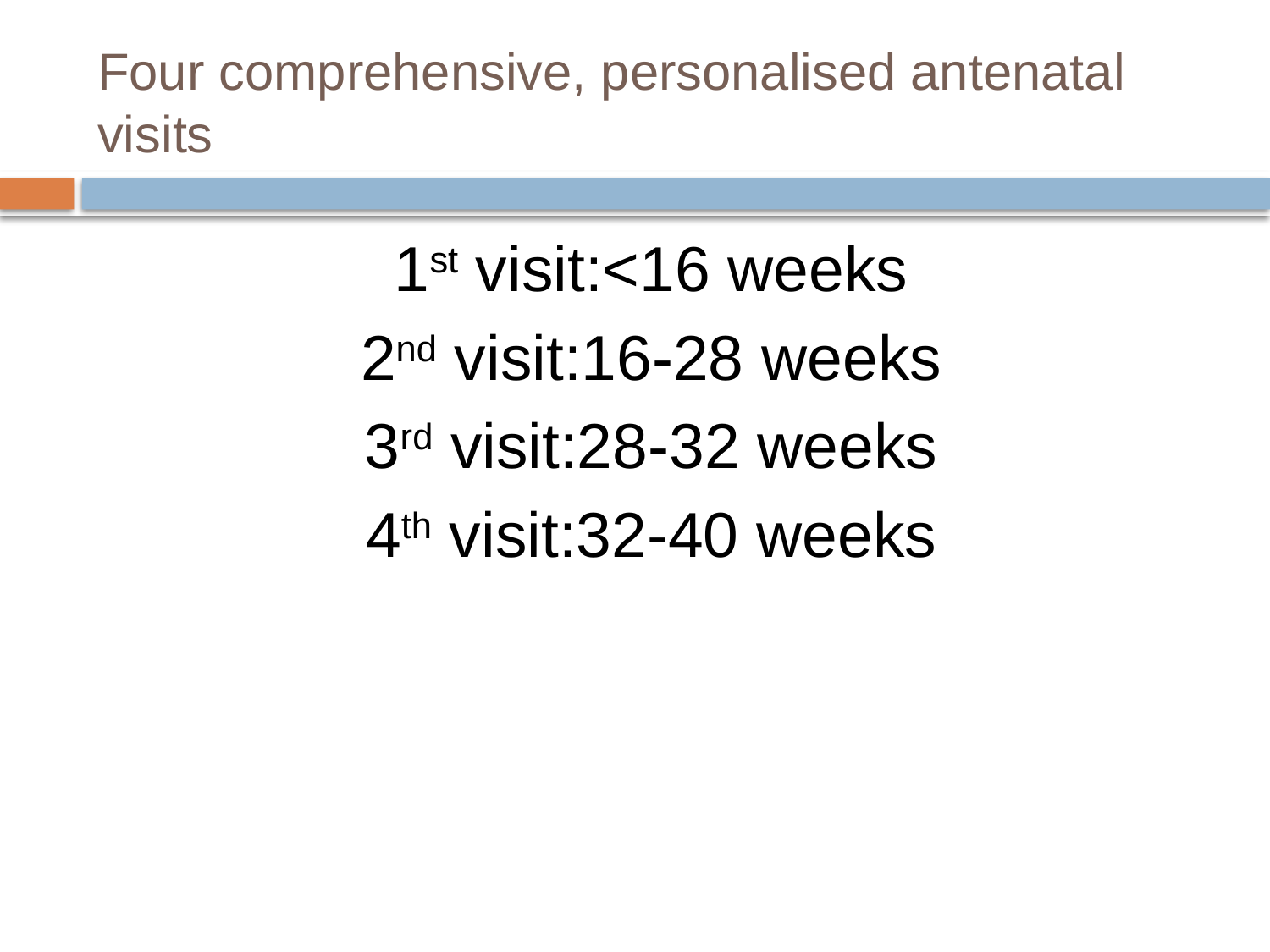

# Four comprehensive, personalised antenatal visits
1st visit:<16 weeks
2nd visit:16-28 weeks
3rd visit:28-32 weeks
4th visit:32-40 weeks